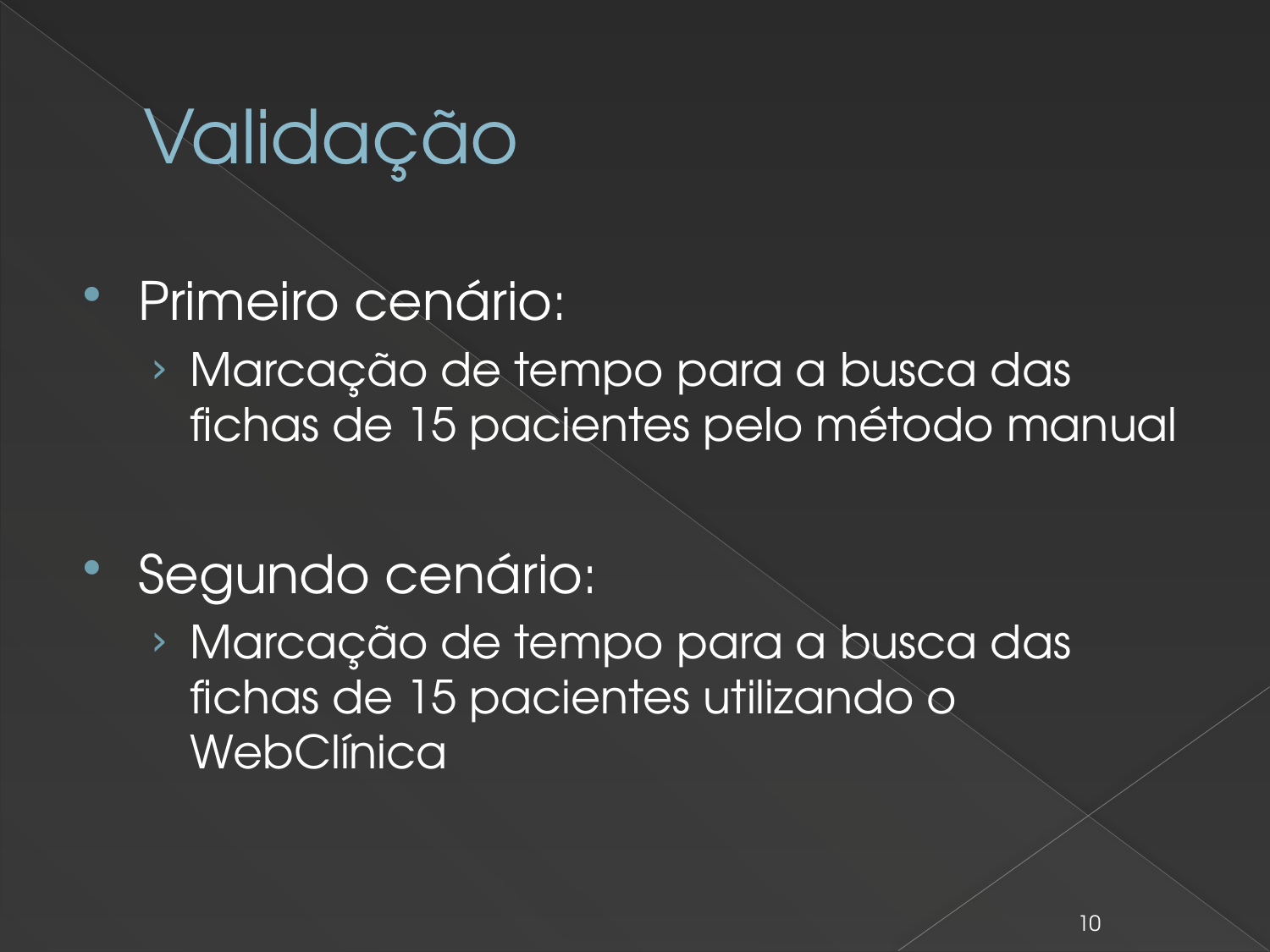

# Validação
Primeiro cenário:
Marcação de tempo para a busca das fichas de 15 pacientes pelo método manual

Segundo cenário:
Marcação de tempo para a busca das fichas de 15 pacientes utilizando o WebClínica
10